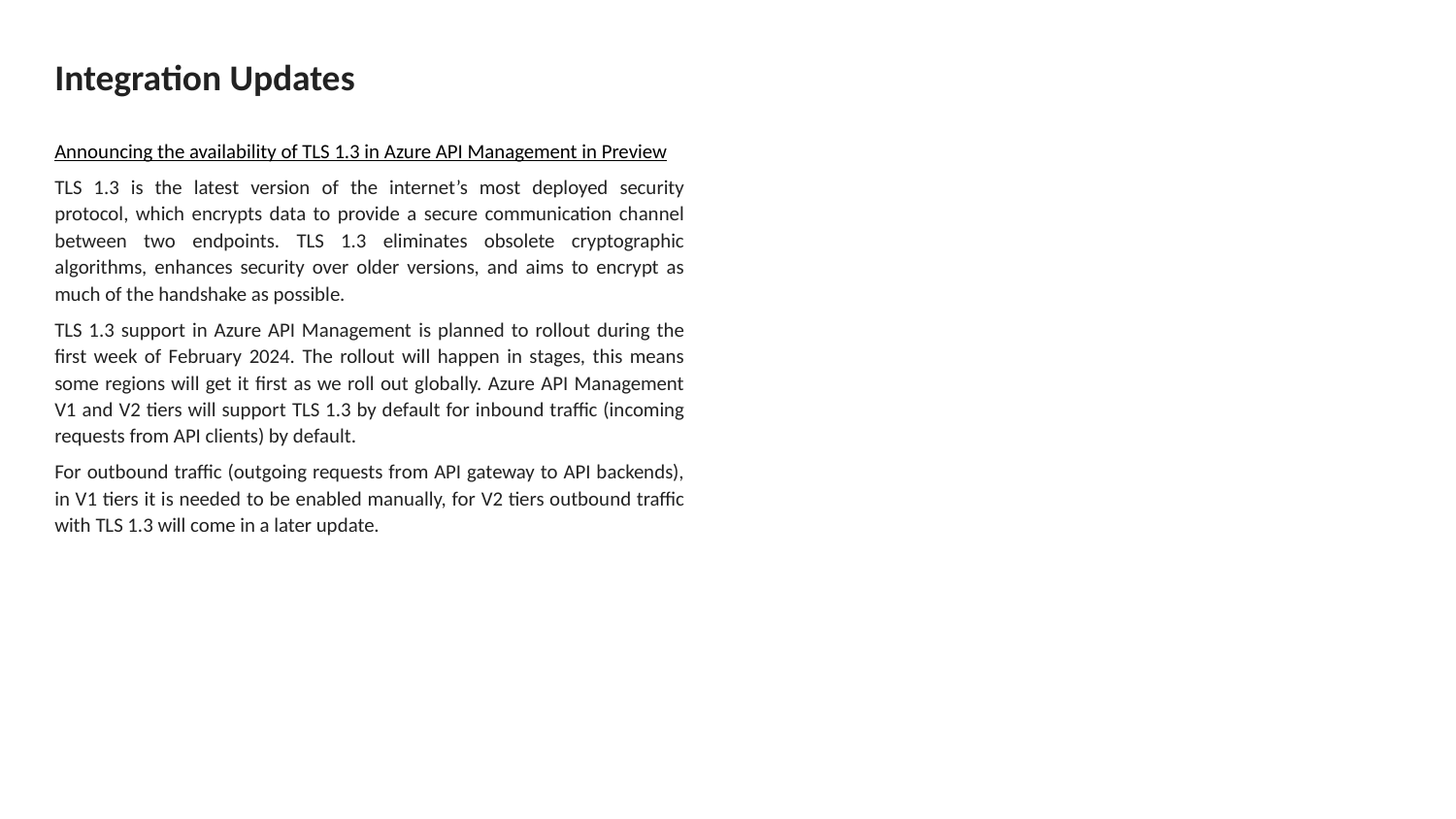

# Integration Updates
Announcing the availability of TLS 1.3 in Azure API Management in Preview
TLS 1.3 is the latest version of the internet’s most deployed security protocol, which encrypts data to provide a secure communication channel between two endpoints. TLS 1.3 eliminates obsolete cryptographic algorithms, enhances security over older versions, and aims to encrypt as much of the handshake as possible.
TLS 1.3 support in Azure API Management is planned to rollout during the first week of February 2024. The rollout will happen in stages, this means some regions will get it first as we roll out globally. Azure API Management V1 and V2 tiers will support TLS 1.3 by default for inbound traffic (incoming requests from API clients) by default.
For outbound traffic (outgoing requests from API gateway to API backends), in V1 tiers it is needed to be enabled manually, for V2 tiers outbound traffic with TLS 1.3 will come in a later update.